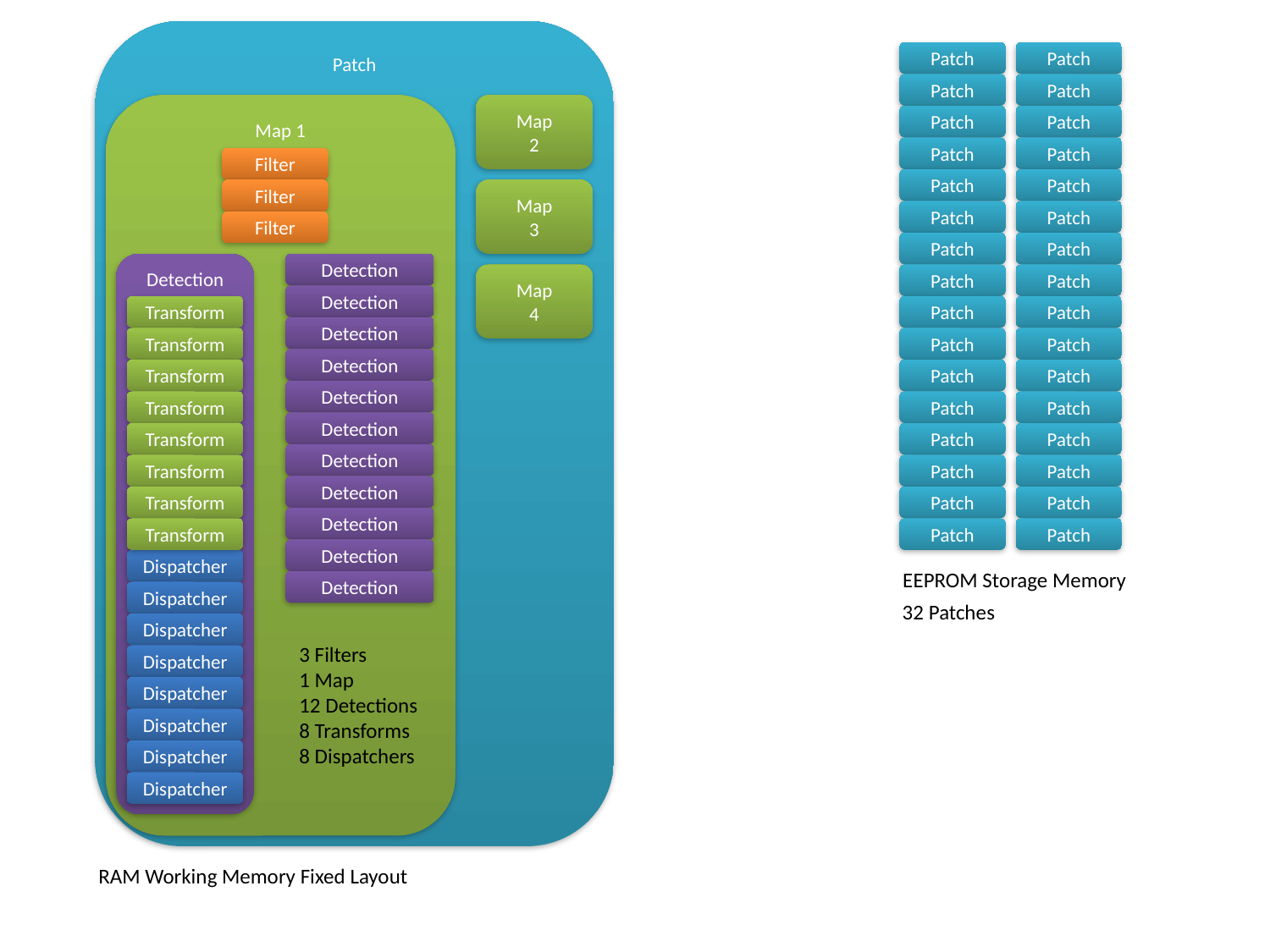

Patch
Patch
Patch
Patch
Patch
Map 1
Map
2
Patch
Patch
Patch
Patch
Filter
Patch
Patch
Filter
Map
3
Patch
Patch
Filter
Patch
Patch
Detection
Detection
Map
4
Patch
Patch
Detection
Transform
Patch
Patch
Detection
Transform
Patch
Patch
Detection
Transform
Patch
Patch
Detection
Transform
Patch
Patch
Detection
Transform
Patch
Patch
Detection
Transform
Patch
Patch
Detection
Transform
Patch
Patch
Detection
Transform
Patch
Patch
Detection
Dispatcher
EEPROM Storage Memory
Detection
Dispatcher
32 Patches
Dispatcher
3 Filters
1 Map
12 Detections
8 Transforms
8 Dispatchers
Dispatcher
Dispatcher
Dispatcher
Dispatcher
Dispatcher
RAM Working Memory Fixed Layout